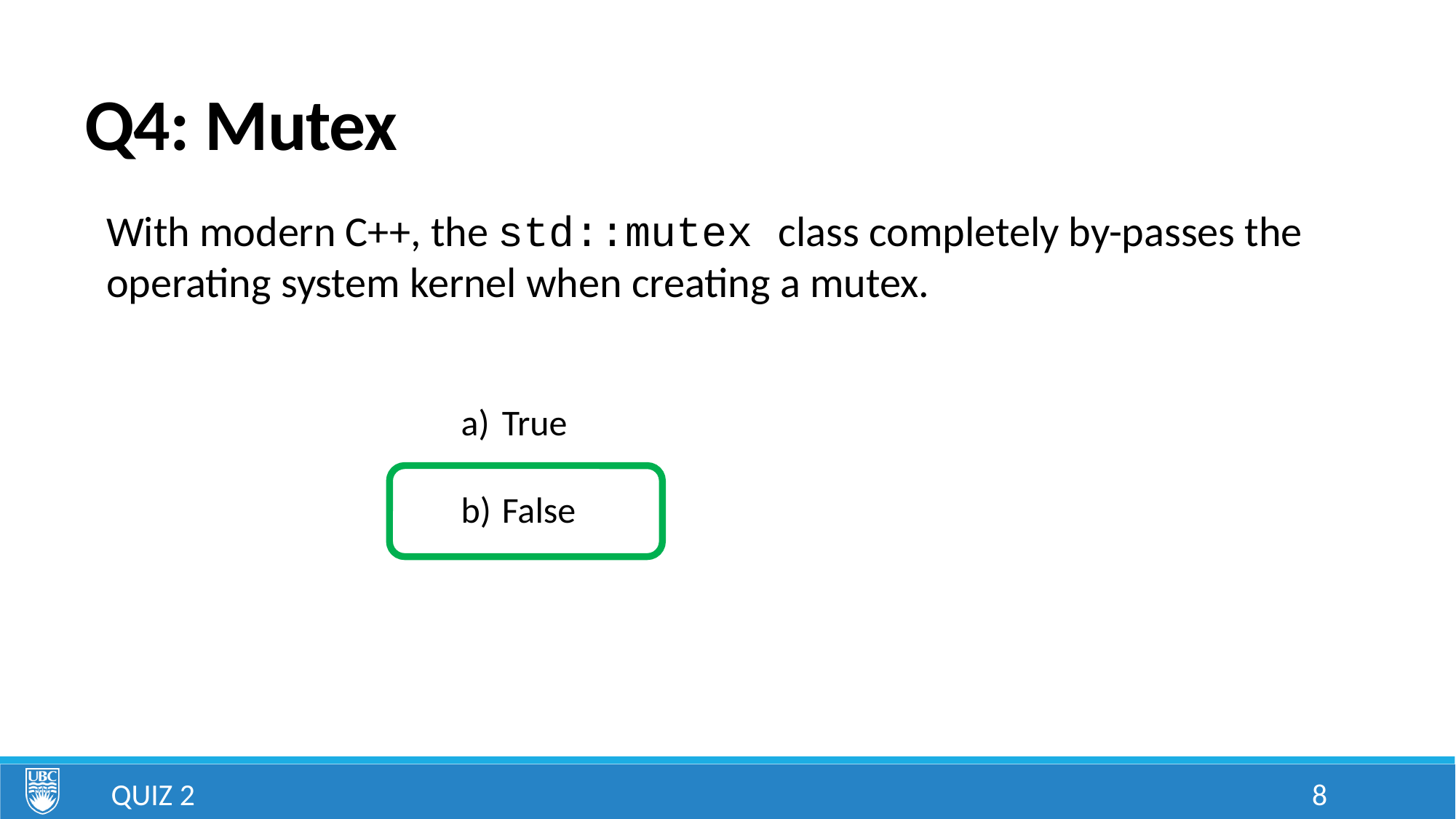

# Q4: Mutex
With modern C++, the std::mutex class completely by-passes the operating system kernel when creating a mutex.
True

False

Quiz 2
8